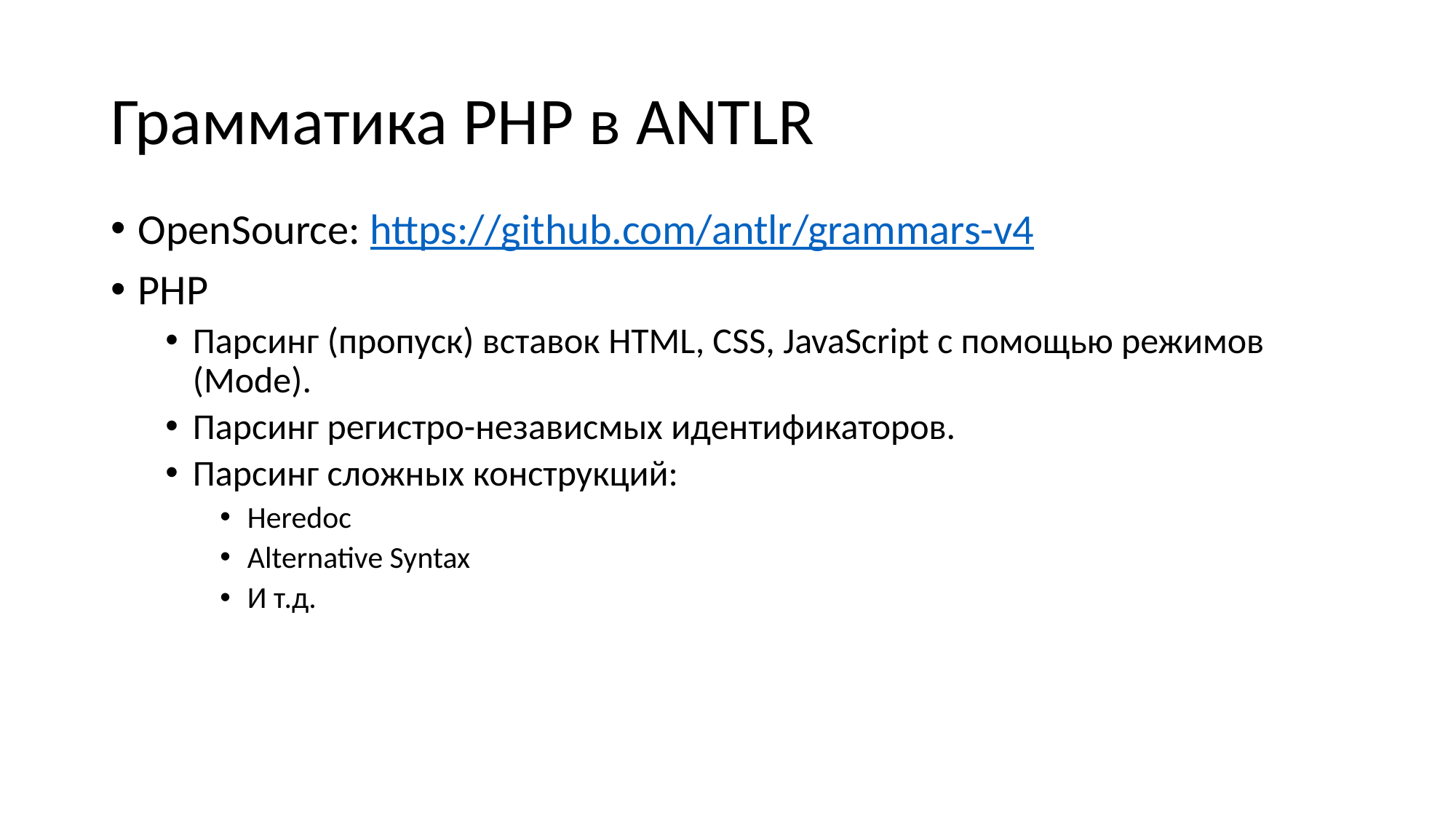

# Грамматика PHP в ANTLR
OpenSource: https://github.com/antlr/grammars-v4
PHP
Парсинг (пропуск) вставок HTML, CSS, JavaScript с помощью режимов (Mode).
Парсинг регистро-независмых идентификаторов.
Парсинг сложных конструкций:
Heredoc
Alternative Syntax
И т.д.